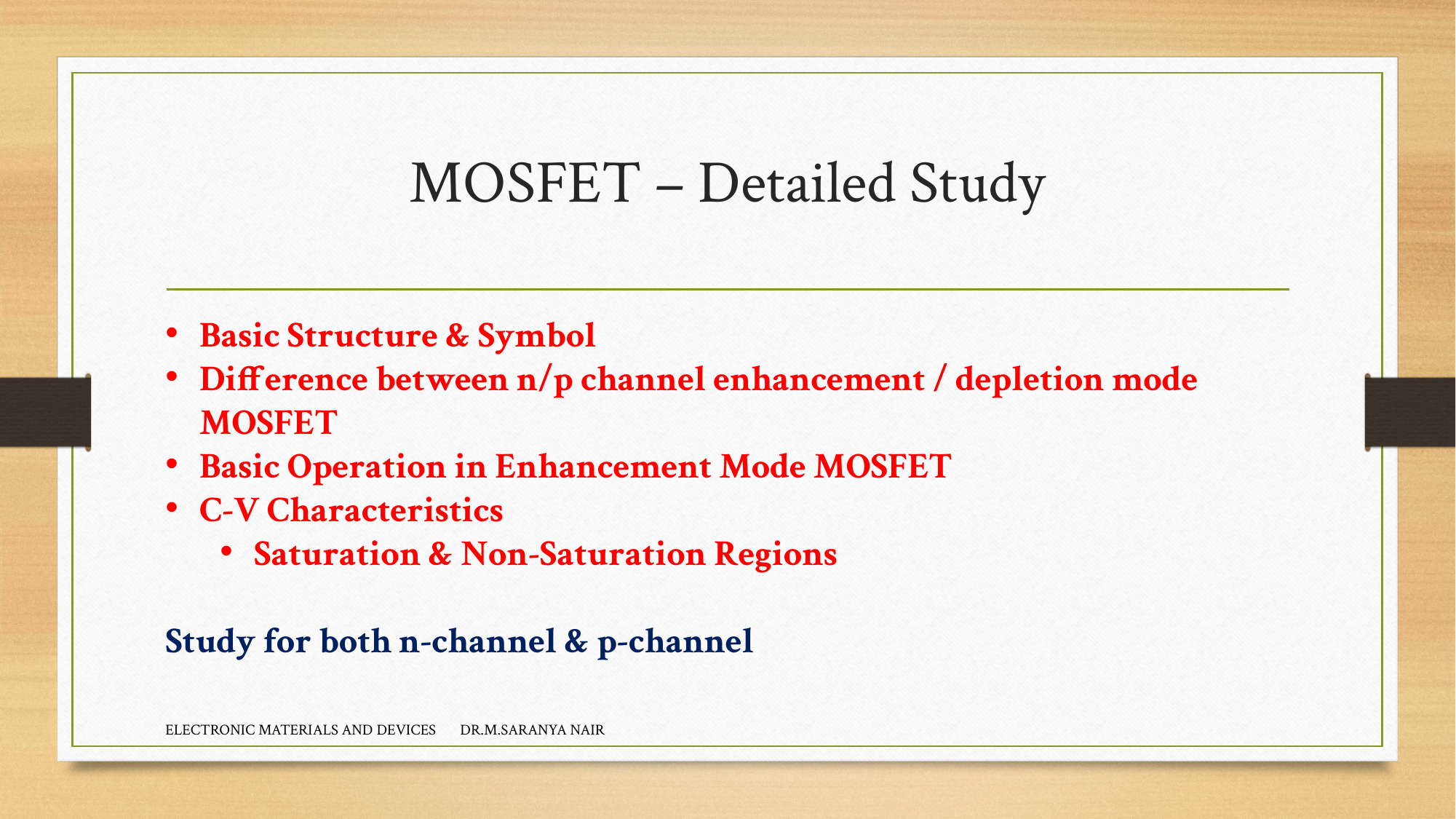

# MOSFET – Detailed Study
Basic Structure & Symbol
Difference between n/p channel enhancement / depletion mode MOSFET
Basic Operation in Enhancement Mode MOSFET
C-V Characteristics
Saturation & Non-Saturation Regions

Study for both n-channel & p-channel

ELECTRONIC MATERIALS AND DEVICES       DR.M.SARANYA NAIR